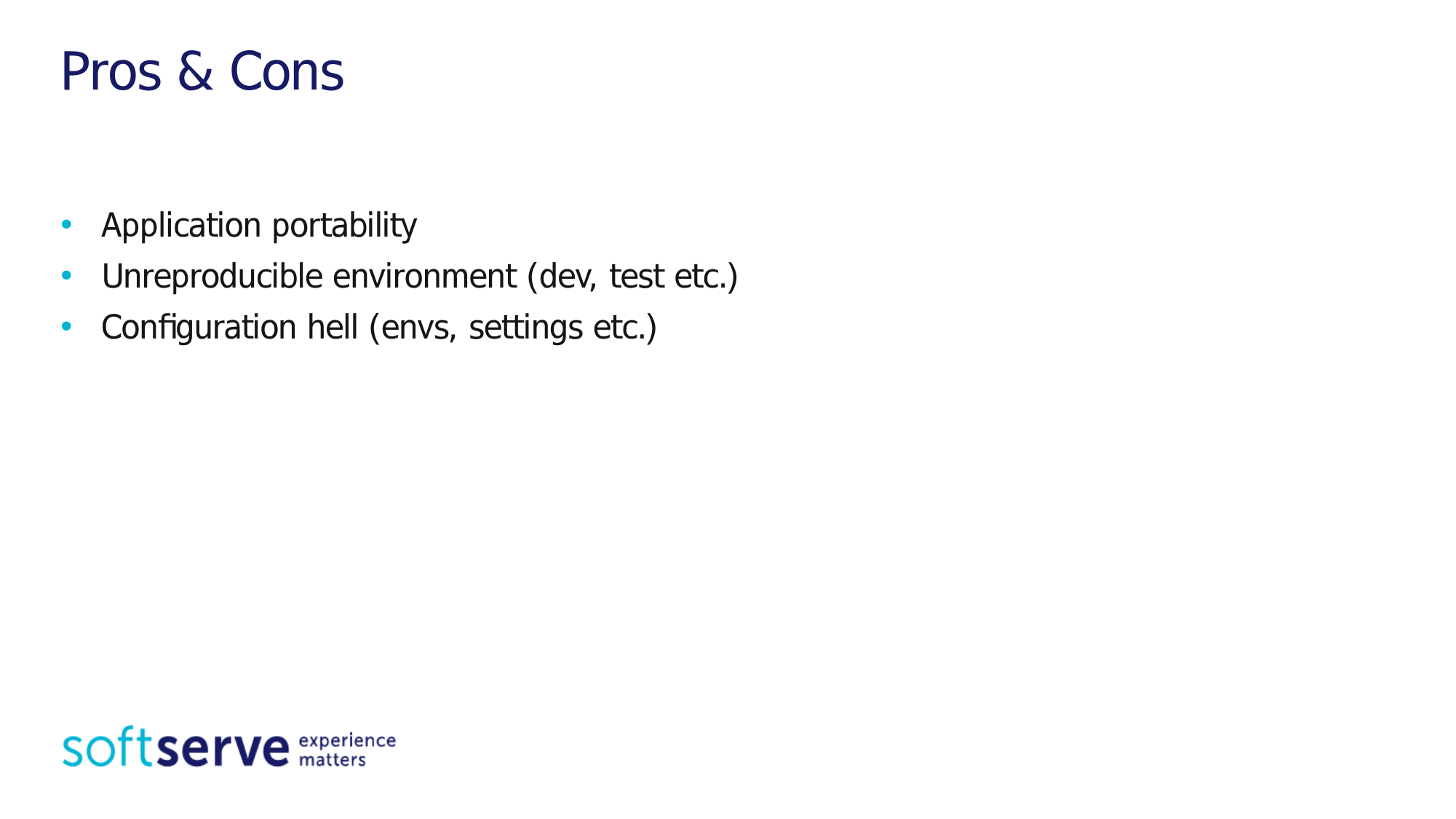

# Pros & Cons

Application portability
Unreproducible environment (dev, test etc.)
Configuration hell (envs, settings etc.)